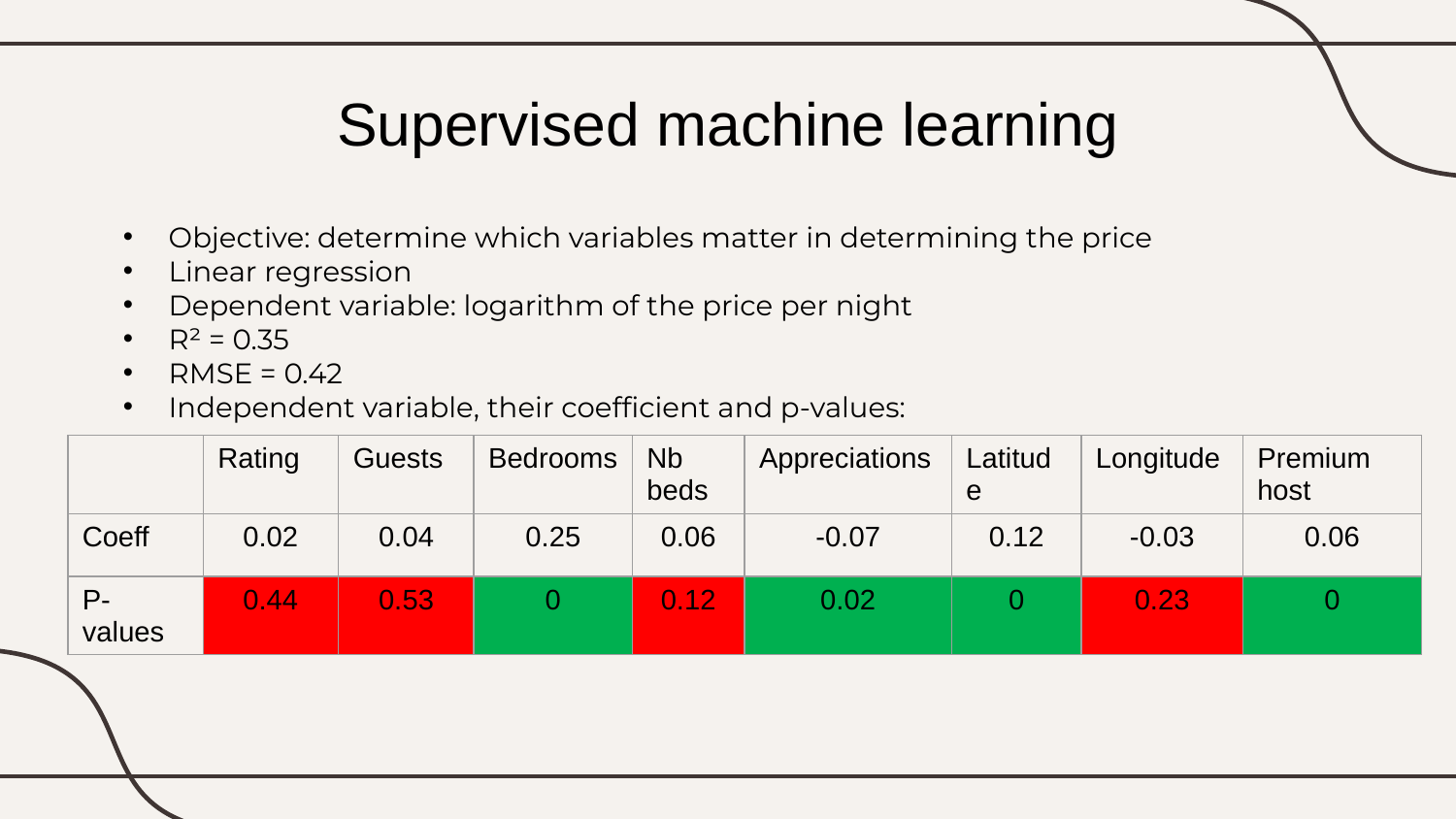

# Supervised machine learning
Objective: determine which variables matter in determining the price
Linear regression
Dependent variable: logarithm of the price per night
R² = 0.35
RMSE = 0.42
Independent variable, their coefficient and p-values:

|  | Rating | Guests | Bedrooms | Nb beds | Appreciations | Latitude | Longitude | Premium host |
| --- | --- | --- | --- | --- | --- | --- | --- | --- |
| Coeff | 0.02 | 0.04 | 0.25 | 0.06 | -0.07 | 0.12 | -0.03 | 0.06 |
| P-values | 0.44 | 0.53 | 0 | 0.12 | 0.02 | 0 | 0.23 | 0 |